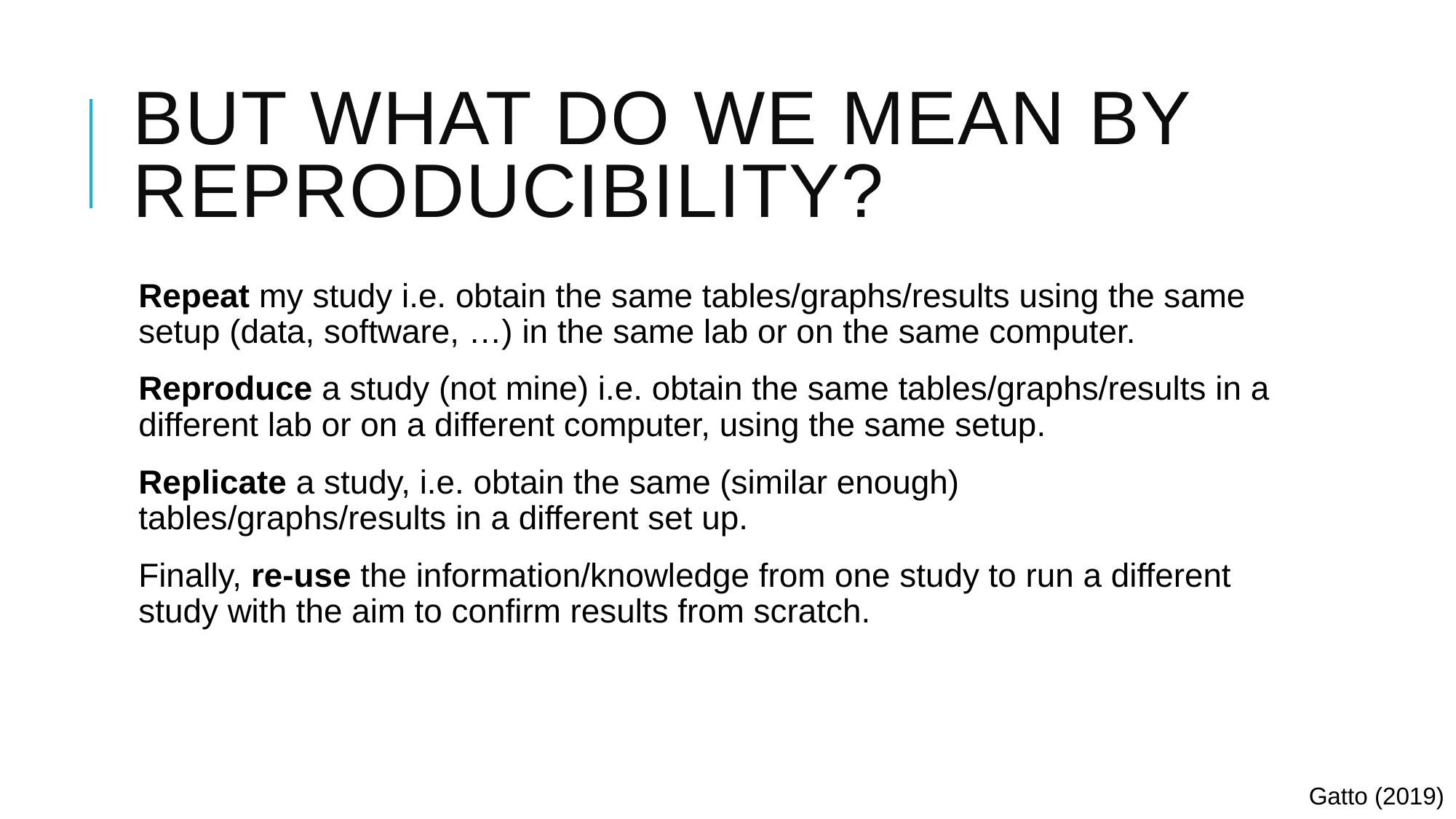

# But what do we mean by reproducibility?
Repeat my study i.e. obtain the same tables/graphs/results using the same setup (data, software, …) in the same lab or on the same computer.
Reproduce a study (not mine) i.e. obtain the same tables/graphs/results in a different lab or on a different computer, using the same setup.
Replicate a study, i.e. obtain the same (similar enough) tables/graphs/results in a different set up.
Finally, re-use the information/knowledge from one study to run a different study with the aim to confirm results from scratch.
Gatto (2019)